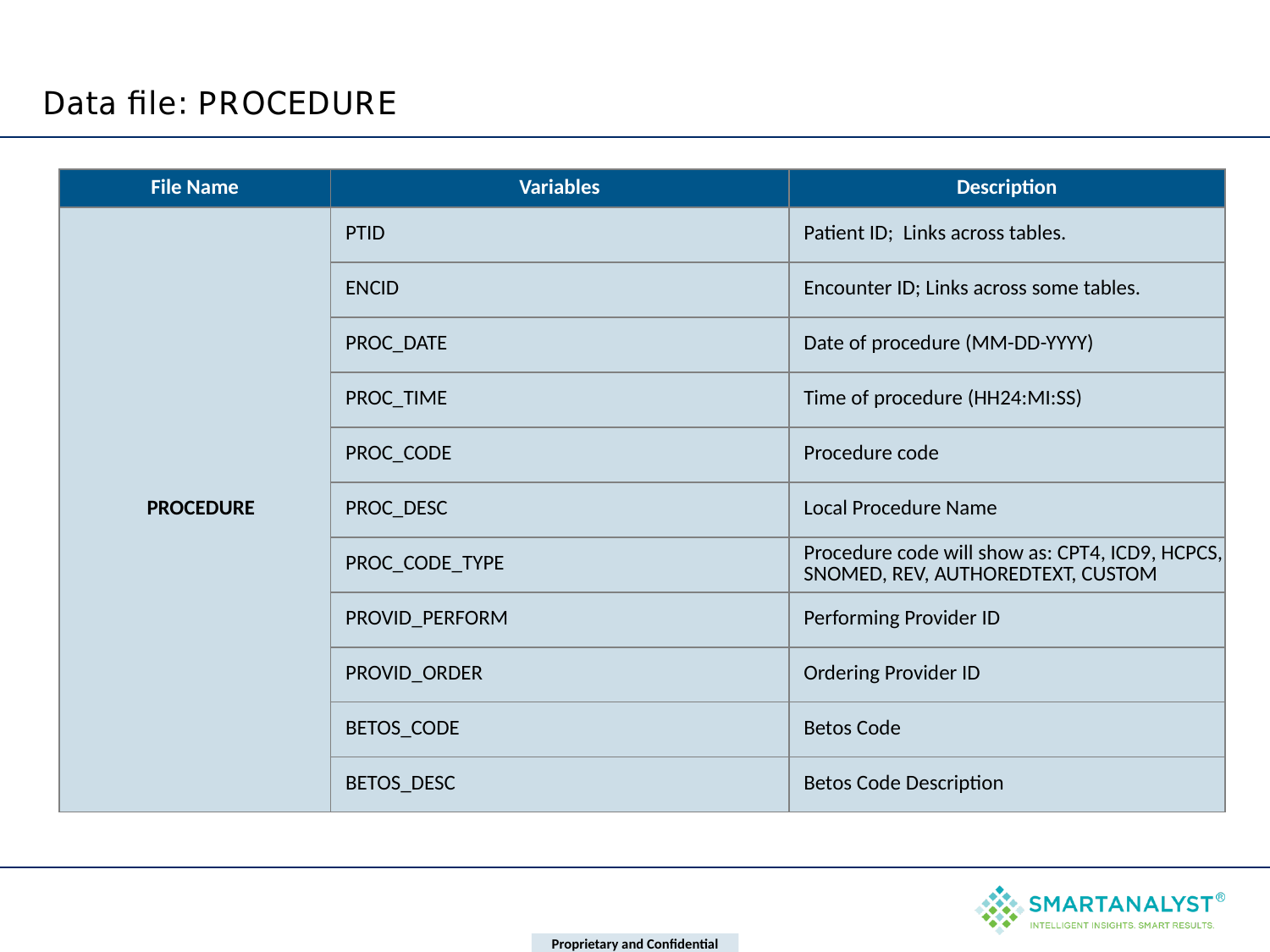

# Data file: PROCEDURE
| File Name | Variables | Description |
| --- | --- | --- |
| PROCEDURE | PTID | Patient ID; Links across tables. |
|  | ENCID | Encounter ID; Links across some tables. |
|  | PROC\_DATE | Date of procedure (MM-DD-YYYY) |
|  | PROC\_TIME | Time of procedure (HH24:MI:SS) |
|  | PROC\_CODE | Procedure code |
|  | PROC\_DESC | Local Procedure Name |
|  | PROC\_CODE\_TYPE | Procedure code will show as: CPT4, ICD9, HCPCS, SNOMED, REV, AUTHOREDTEXT, CUSTOM |
|  | PROVID\_PERFORM | Performing Provider ID |
|  | PROVID\_ORDER | Ordering Provider ID |
|  | BETOS\_CODE | Betos Code |
|  | BETOS\_DESC | Betos Code Description |